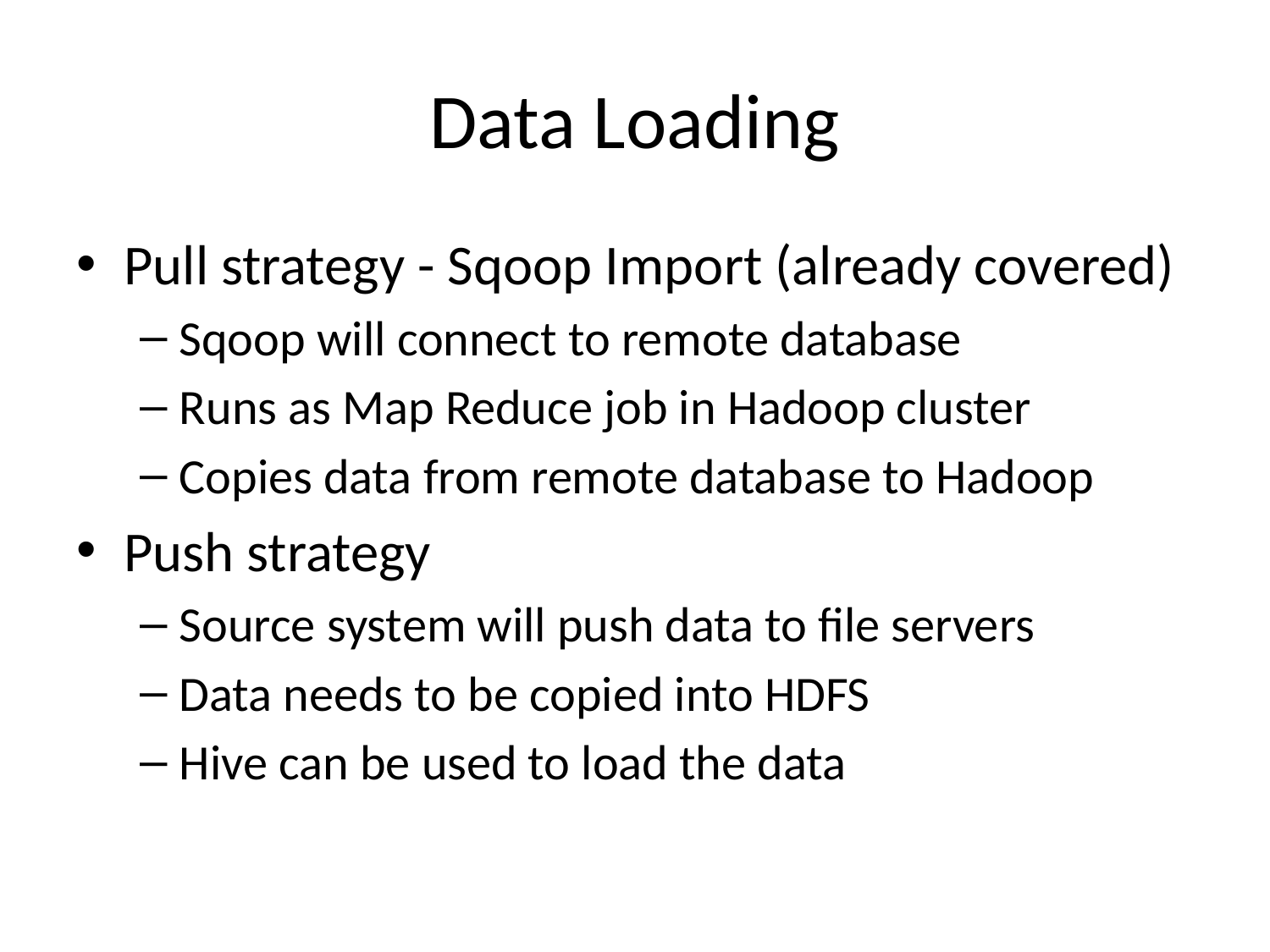

# Data Loading
Pull strategy - Sqoop Import (already covered)
Sqoop will connect to remote database
Runs as Map Reduce job in Hadoop cluster
Copies data from remote database to Hadoop
Push strategy
Source system will push data to file servers
Data needs to be copied into HDFS
Hive can be used to load the data